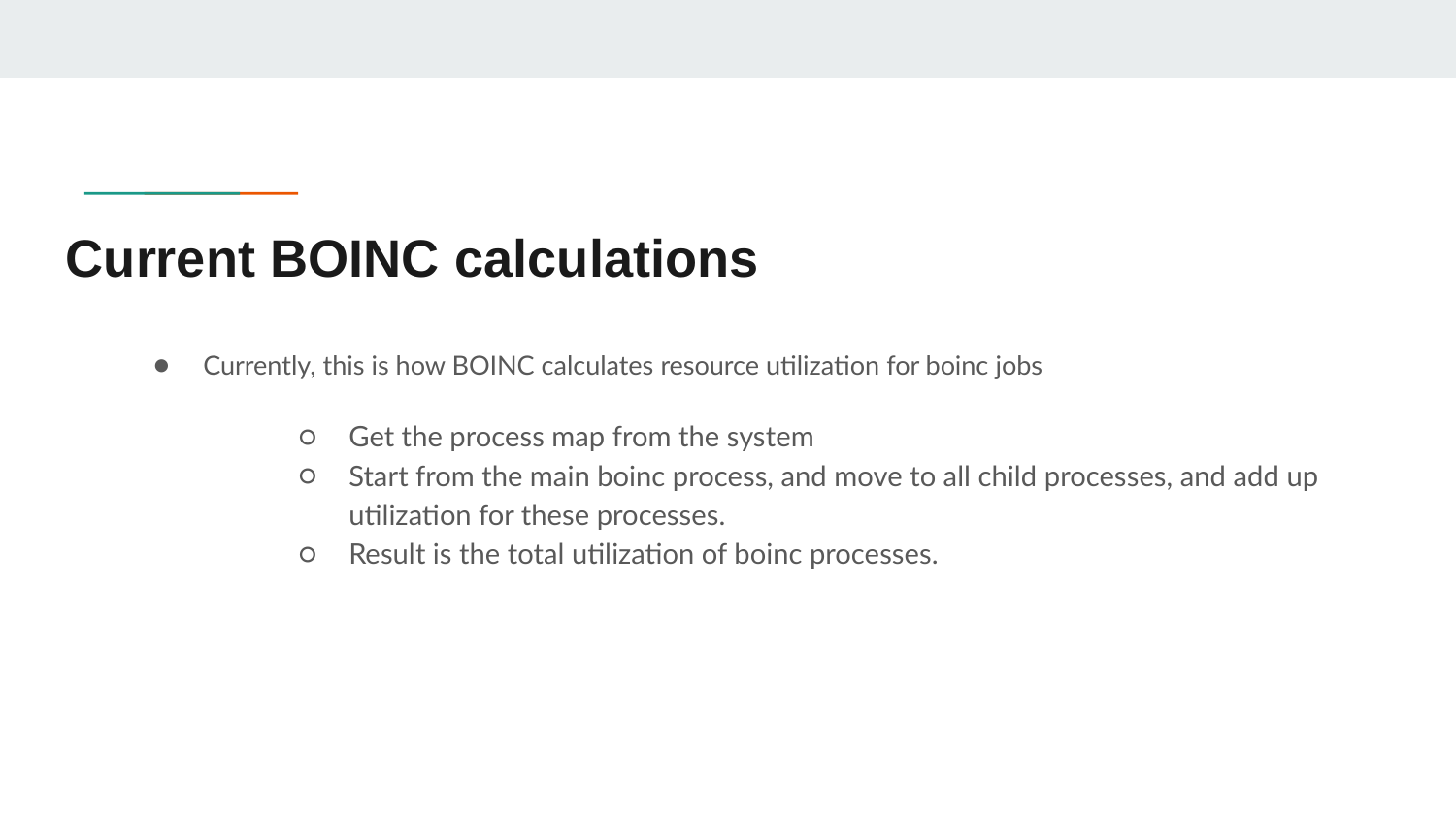

# Current BOINC calculations
Currently, this is how BOINC calculates resource utilization for boinc jobs
Get the process map from the system
Start from the main boinc process, and move to all child processes, and add up utilization for these processes.
Result is the total utilization of boinc processes.